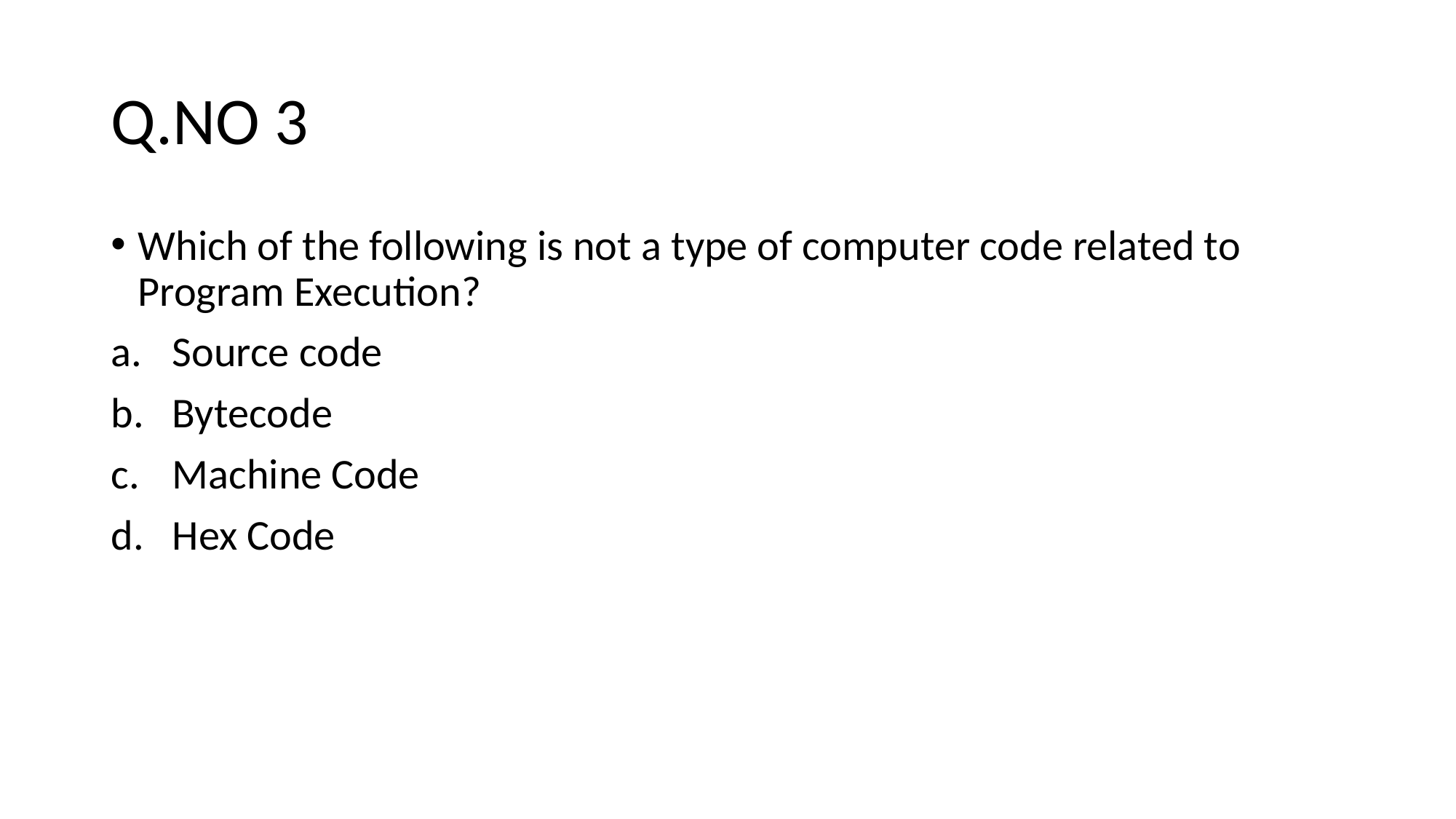

# Q.NO 3
Which of the following is not a type of computer code related to Program Execution?
Source code
Bytecode
Machine Code
Hex Code